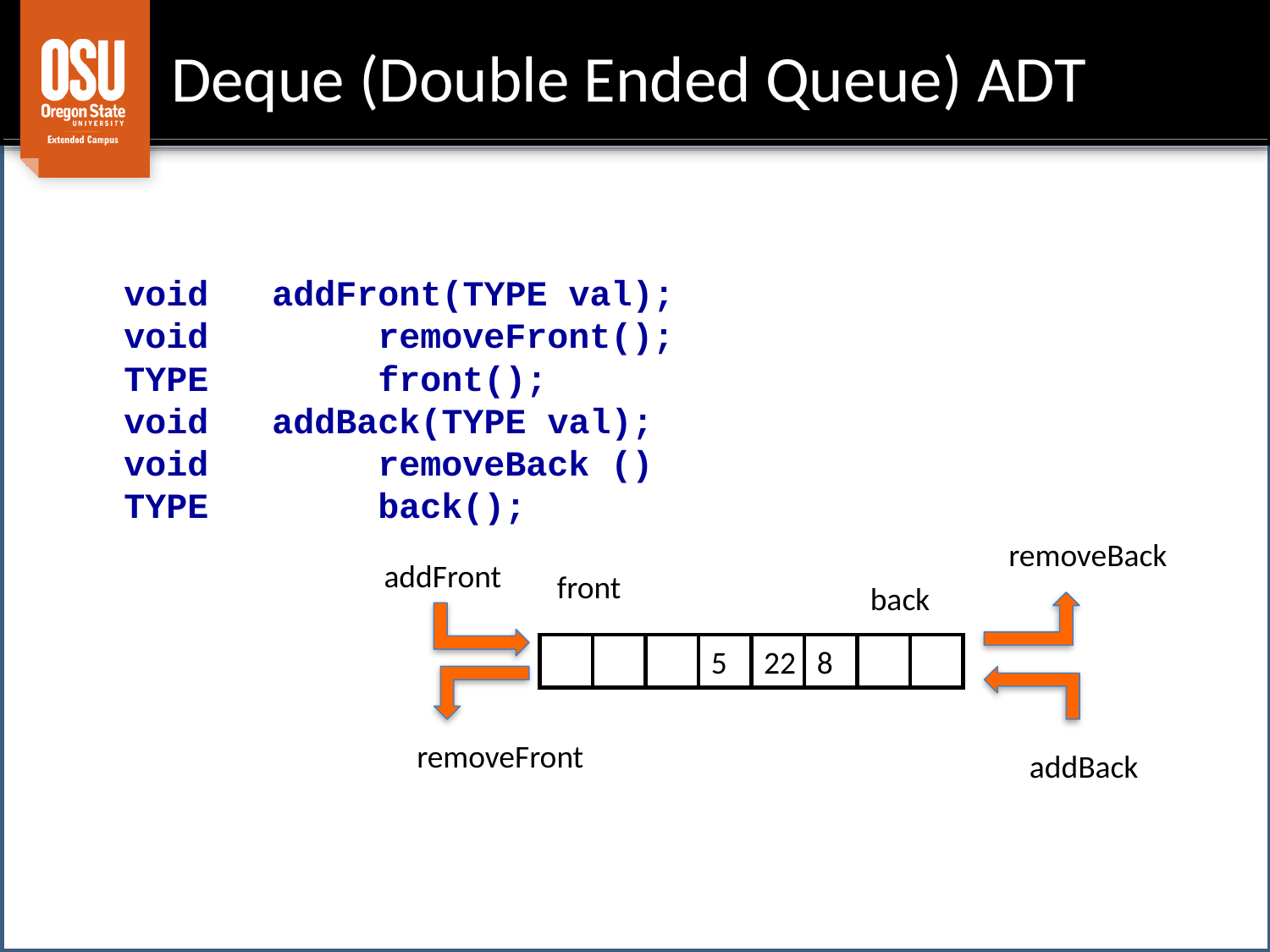

# Deque (Double Ended Queue) ADT

	void   addFront(TYPE val);
  	void   	removeFront();
  	TYPE  	front();
  	void   addBack(TYPE val);
  	void		removeBack ()
	TYPE		back();

removeBack
addFront
front
back

5
22
8

removeFront

addBack